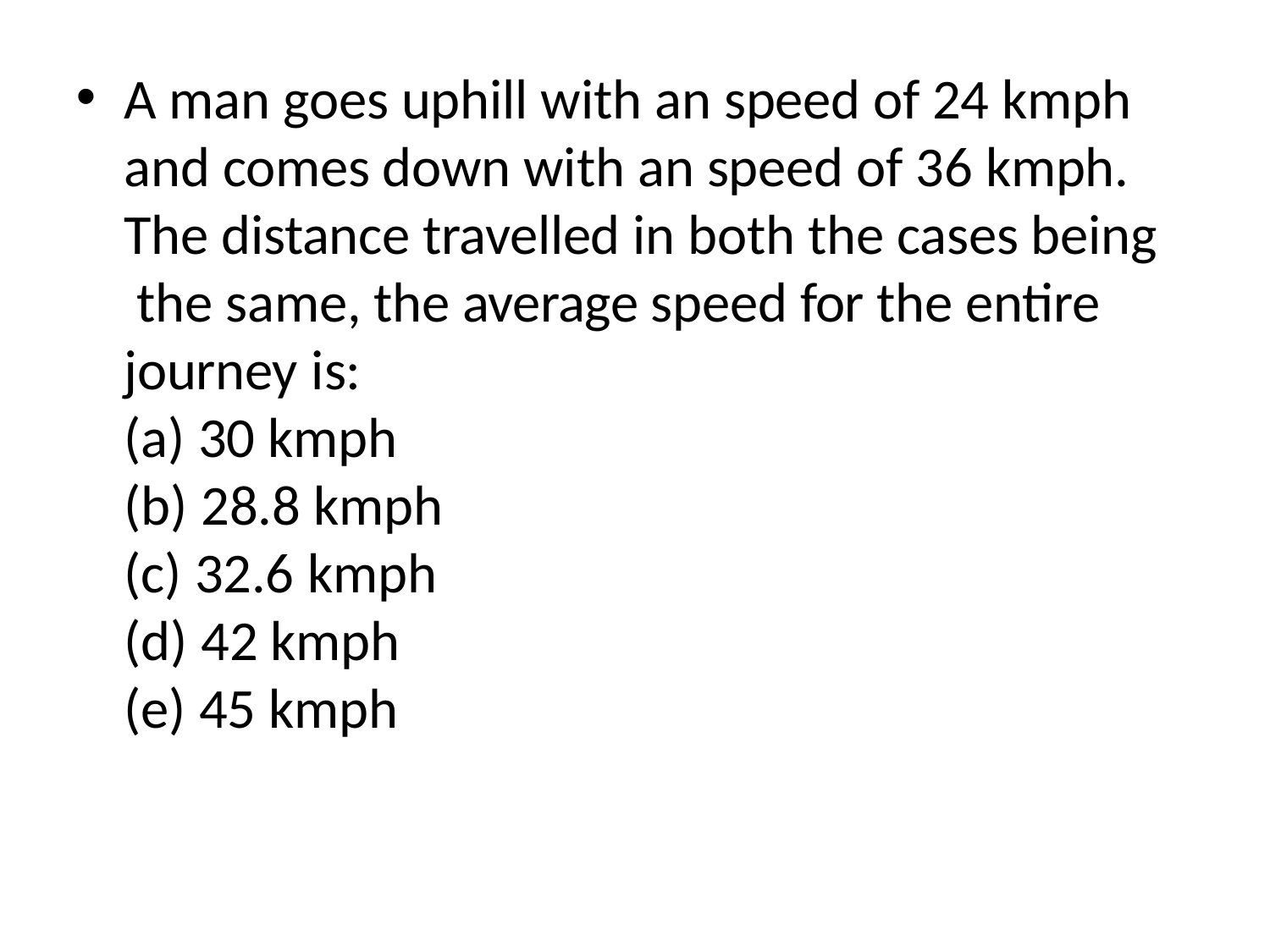

A man goes uphill with an speed of 24 kmph  and comes down with an speed of 36 kmph.  The distance travelled in both the cases being  the same, the average speed for the entire  journey is:
30 kmph
28.8 kmph
32.6 kmph
42 kmph
45 kmph